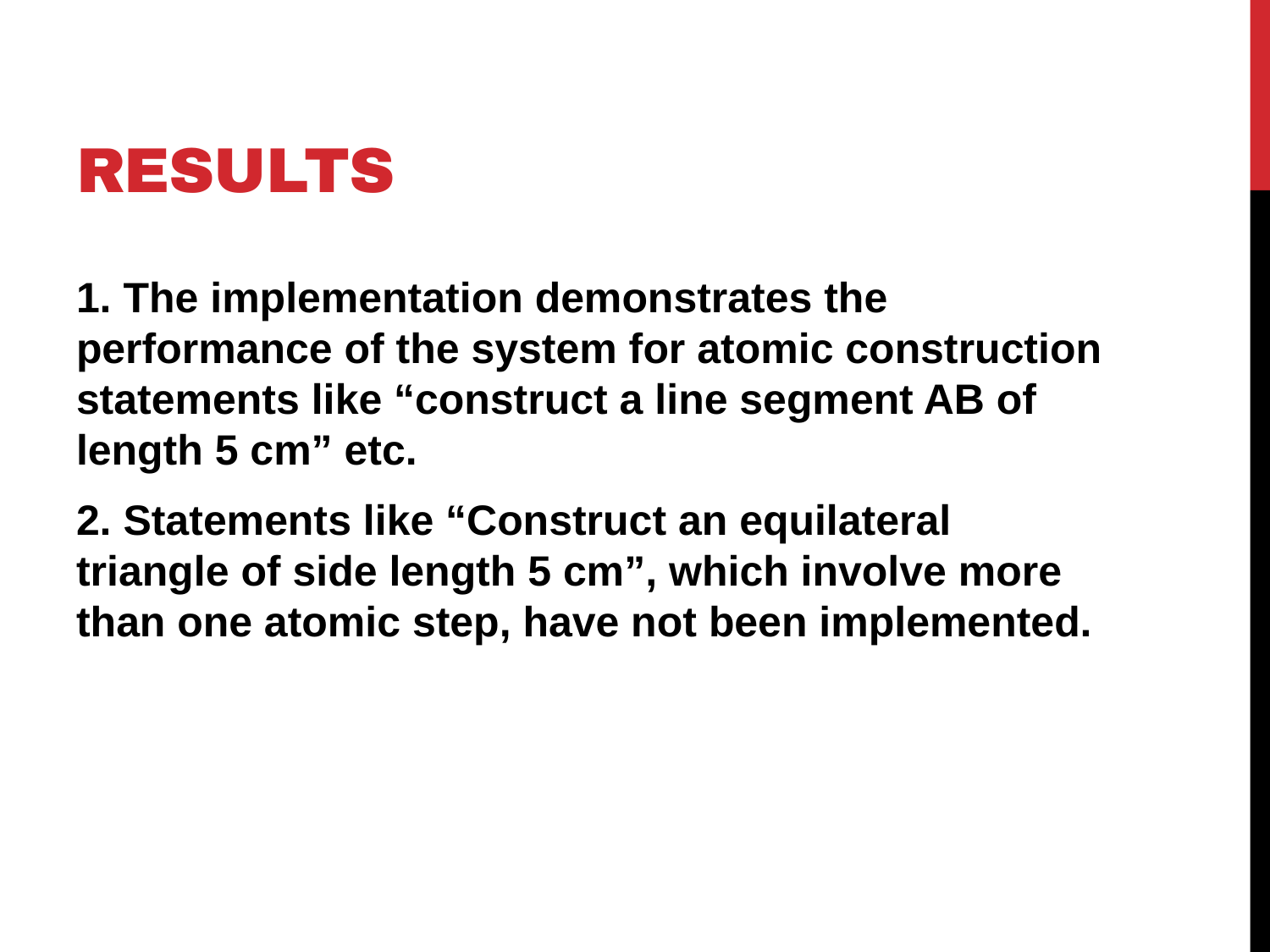

# Results
1. The implementation demonstrates the performance of the system for atomic construction statements like “construct a line segment AB of length 5 cm” etc.
2. Statements like “Construct an equilateral triangle of side length 5 cm”, which involve more than one atomic step, have not been implemented.